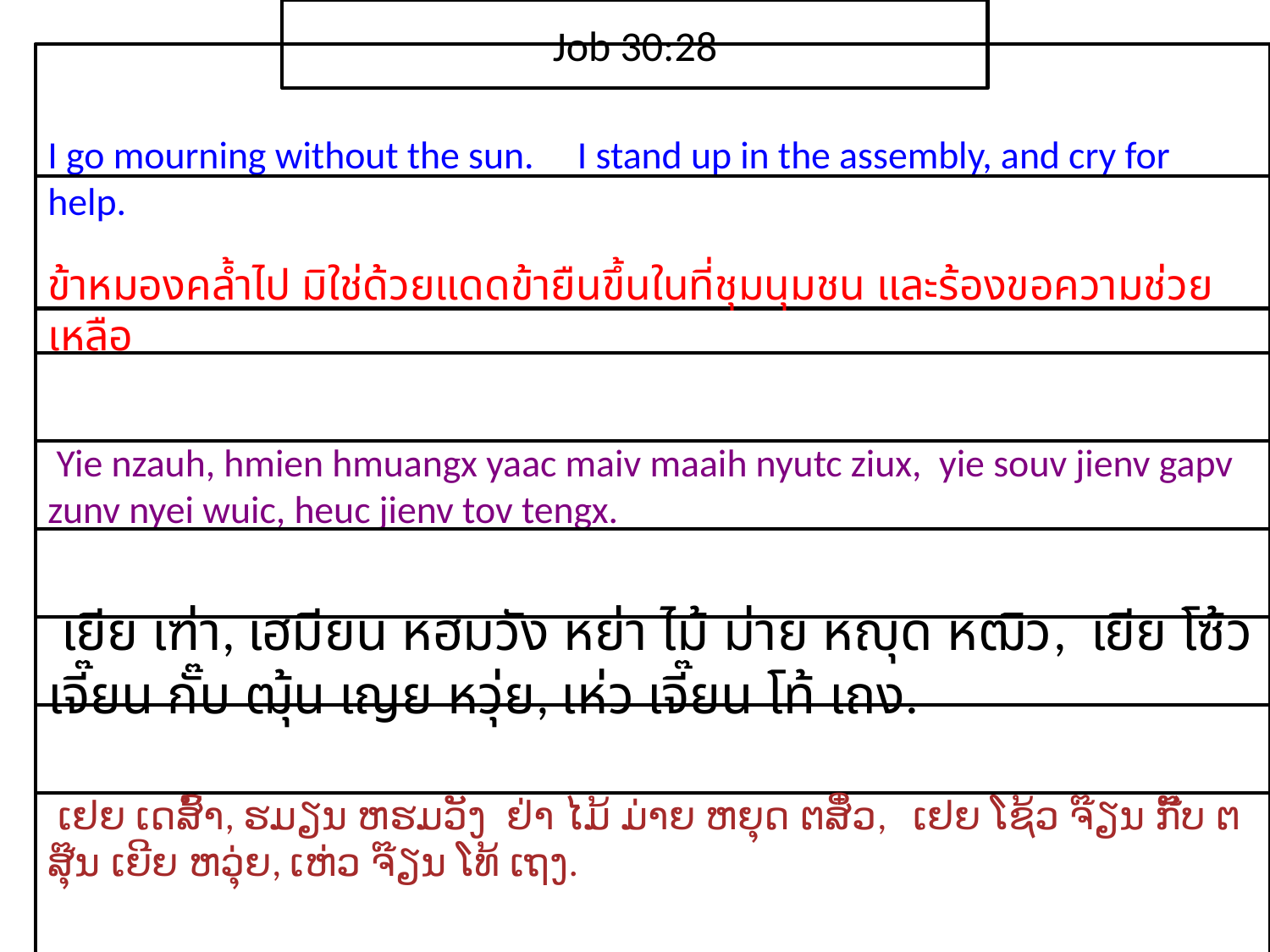

Job 30:28
I go mourning without the sun.     I stand up in the assembly, and cry for help.
ข้า​หมอง​คล้ำ​ไป มิใช่​ด้วย​แดดข้า​ยืน​ขึ้น​ใน​ที่​ชุมนุม​ชน และ​ร้อง​ขอ​ความ​ช่วยเหลือ
 Yie nzauh, hmien hmuangx yaac maiv maaih nyutc ziux,  yie souv jienv gapv zunv nyei wuic, heuc jienv tov tengx.
 เยีย เฑ่า, เฮมียน หฮมวัง หย่า ไม้ ม่าย หญุด หฒิว,  เยีย โซ้ว เจี๊ยน กั๊บ ฒุ้น เญย หวุ่ย, เห่ว เจี๊ยน โท้ เถง.
 ເຢຍ ເດສົ້າ, ຮມຽນ ຫຮມວັງ  ຢ່າ ໄມ້ ມ່າຍ ຫຍຸດ ຕສິ໋ວ,   ເຢຍ ໂຊ້ວ ຈ໊ຽນ ກັ໊ບ ຕສຸ໊ນ ເຍີຍ ຫວຸ່ຍ, ເຫ່ວ ຈ໊ຽນ ໂທ້ ເຖງ.